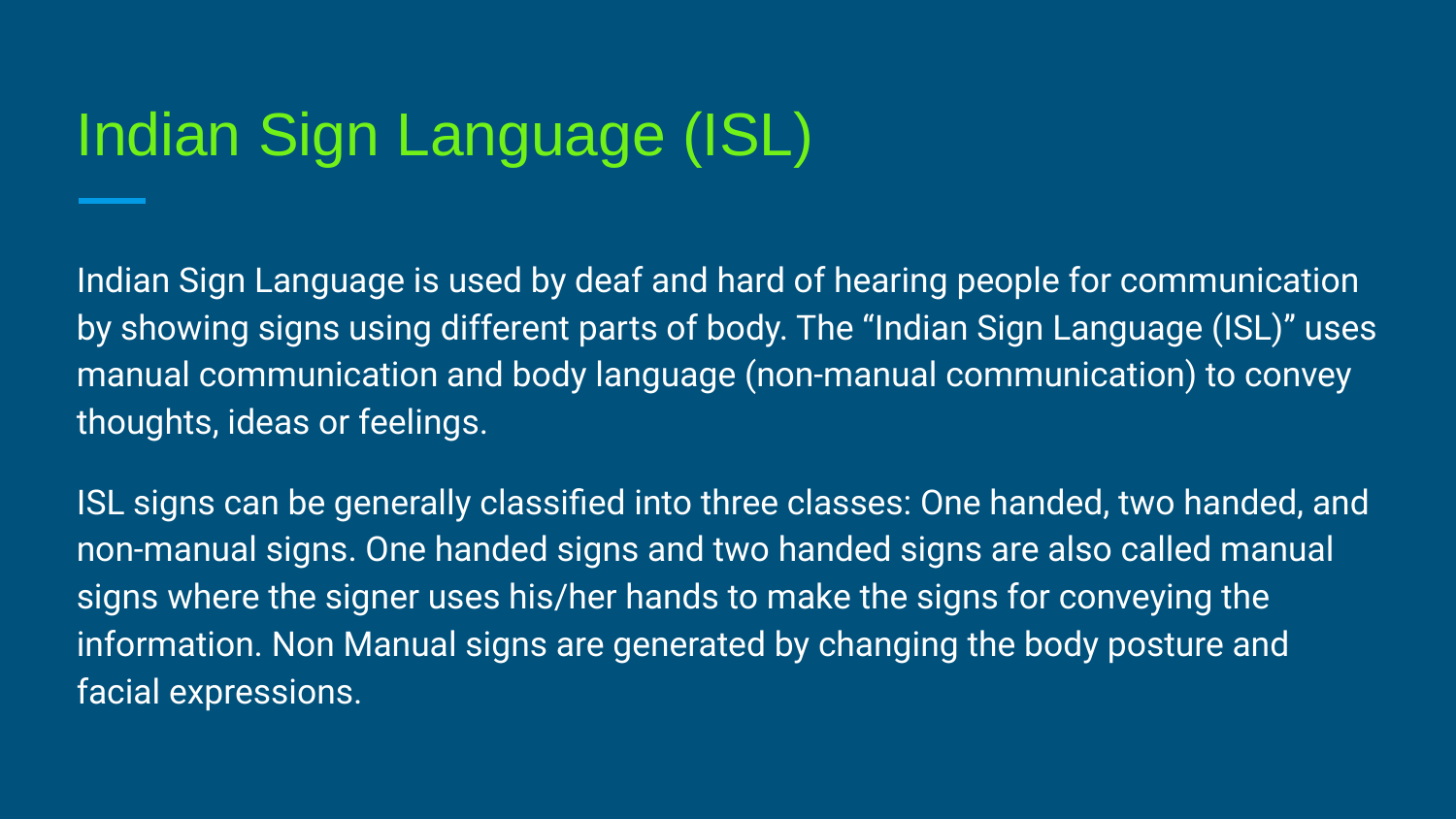

# Indian Sign Language (ISL)
Indian Sign Language is used by deaf and hard of hearing people for communication by showing signs using different parts of body. The “Indian Sign Language (ISL)” uses manual communication and body language (non-manual communication) to convey thoughts, ideas or feelings.
ISL signs can be generally classified into three classes: One handed, two handed, and non-manual signs. One handed signs and two handed signs are also called manual signs where the signer uses his/her hands to make the signs for conveying the information. Non Manual signs are generated by changing the body posture and facial expressions.